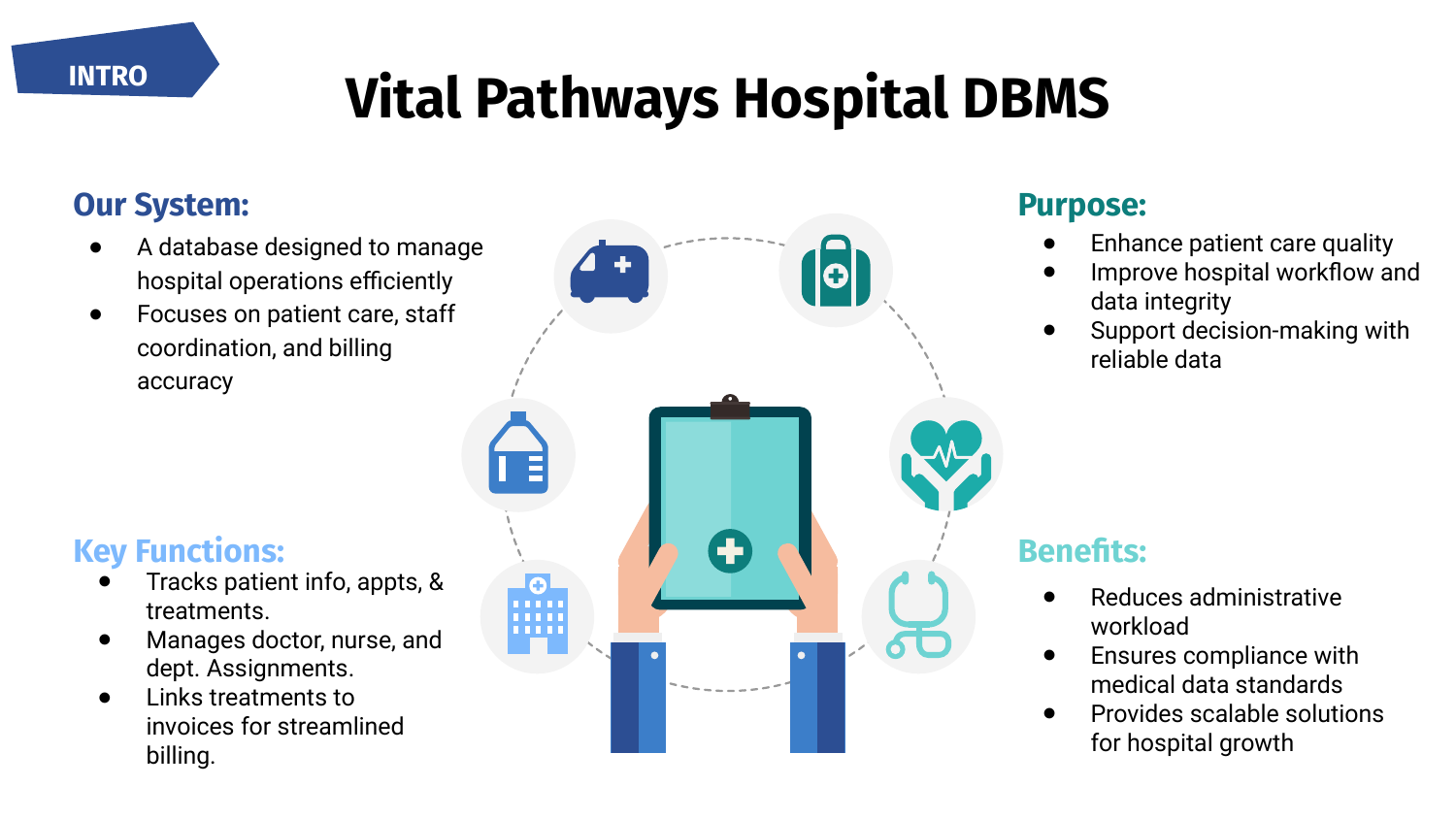

INTRO
Vital Pathways Hospital DBMS
Our System:
Purpose:
Enhance patient care quality
Improve hospital workflow and data integrity
Support decision-making with reliable data
A database designed to manage hospital operations efficiently
Focuses on patient care, staff coordination, and billing accuracy

Key Functions:
Tracks patient info, appts, & treatments.
Manages doctor, nurse, and dept. Assignments.
Links treatments to invoices for streamlined billing.
Benefits:
Reduces administrative workload
Ensures compliance with medical data standards
Provides scalable solutions for hospital growth